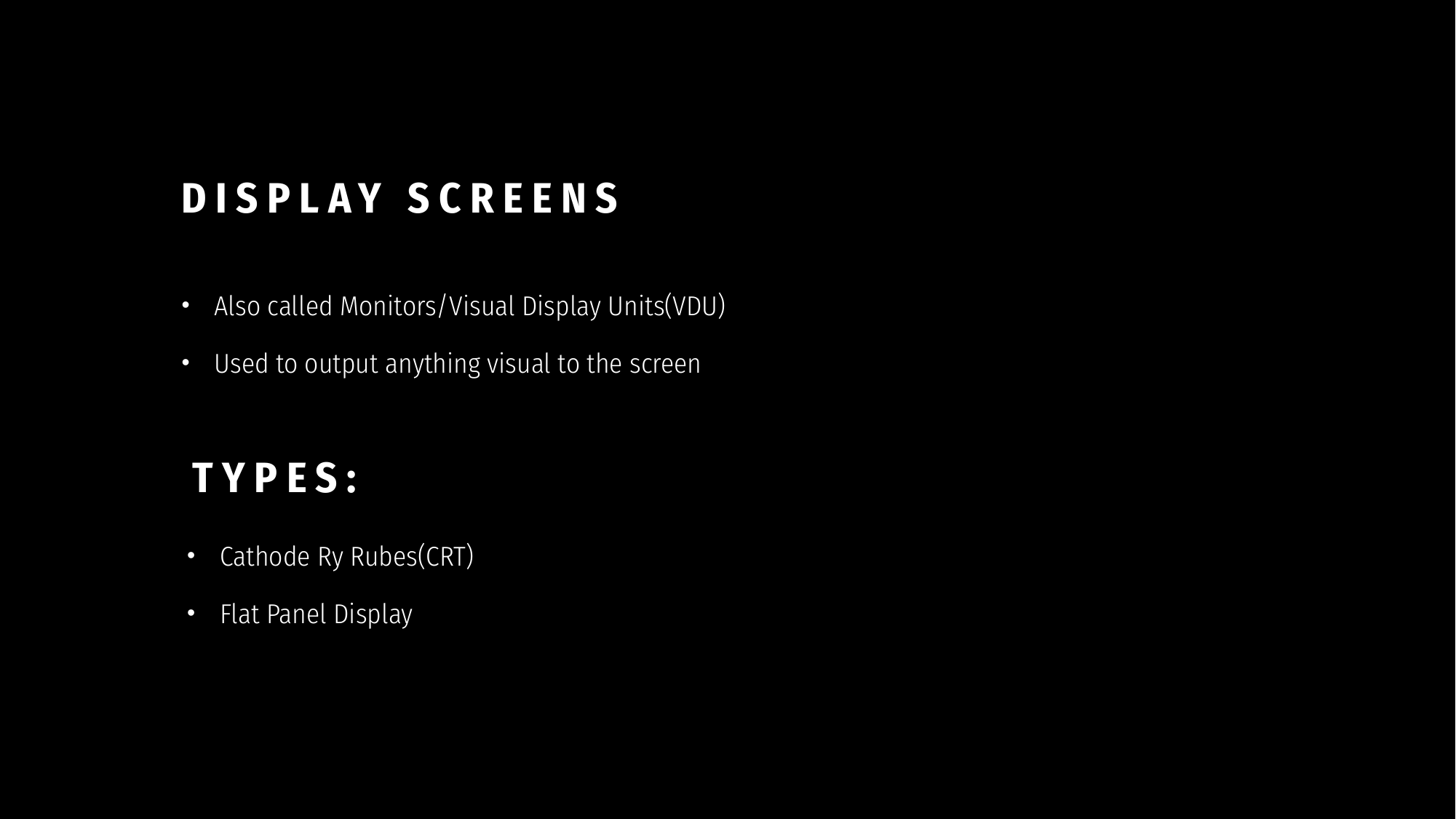

# Display Screens
Also called Monitors/Visual Display Units(VDU)
Used to output anything visual to the screen
Types:
Cathode Ry Rubes(CRT)
Flat Panel Display